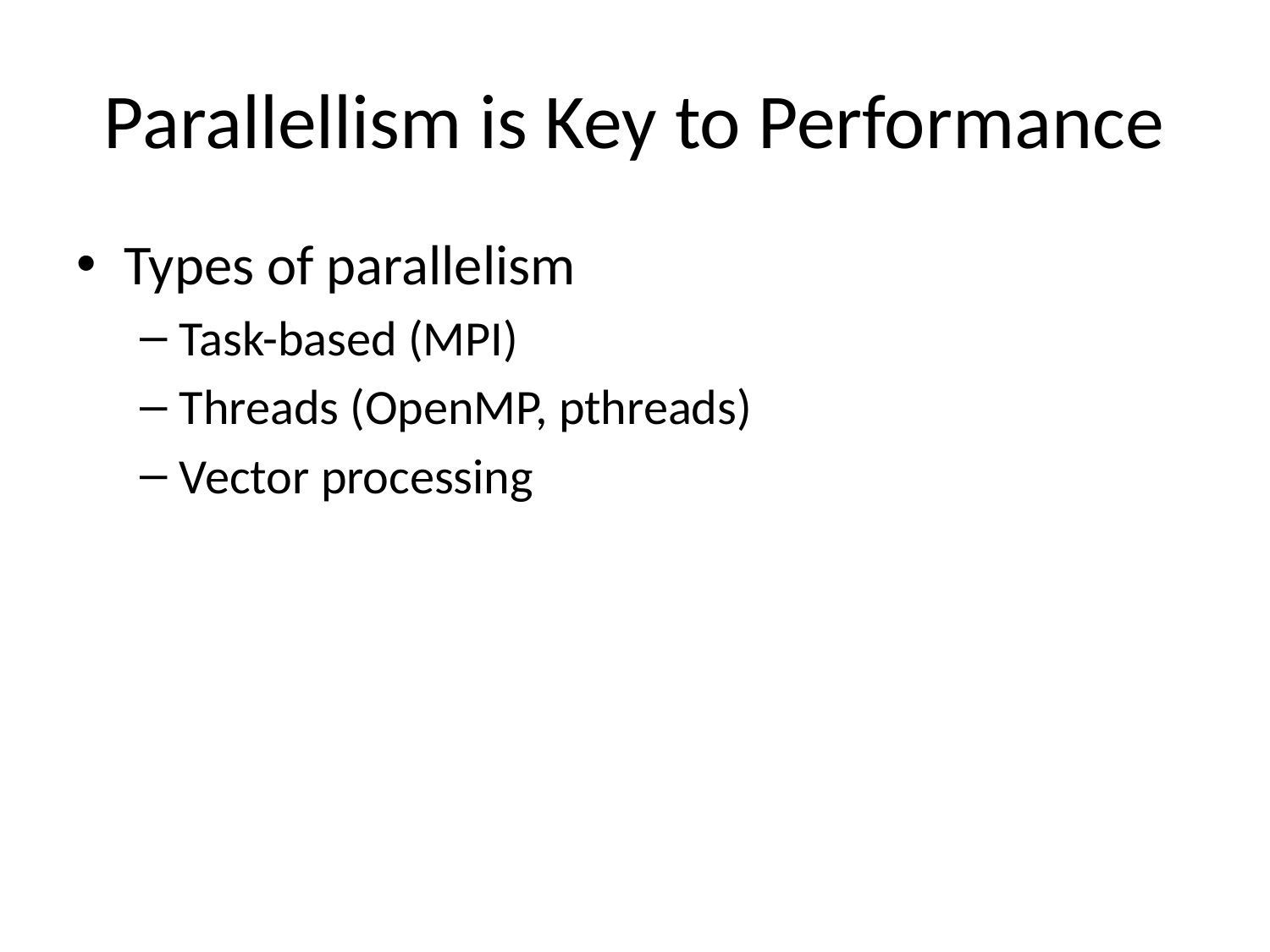

# Parallellism is Key to Performance
Types of parallelism
Task-based (MPI)
Threads (OpenMP, pthreads)
Vector processing